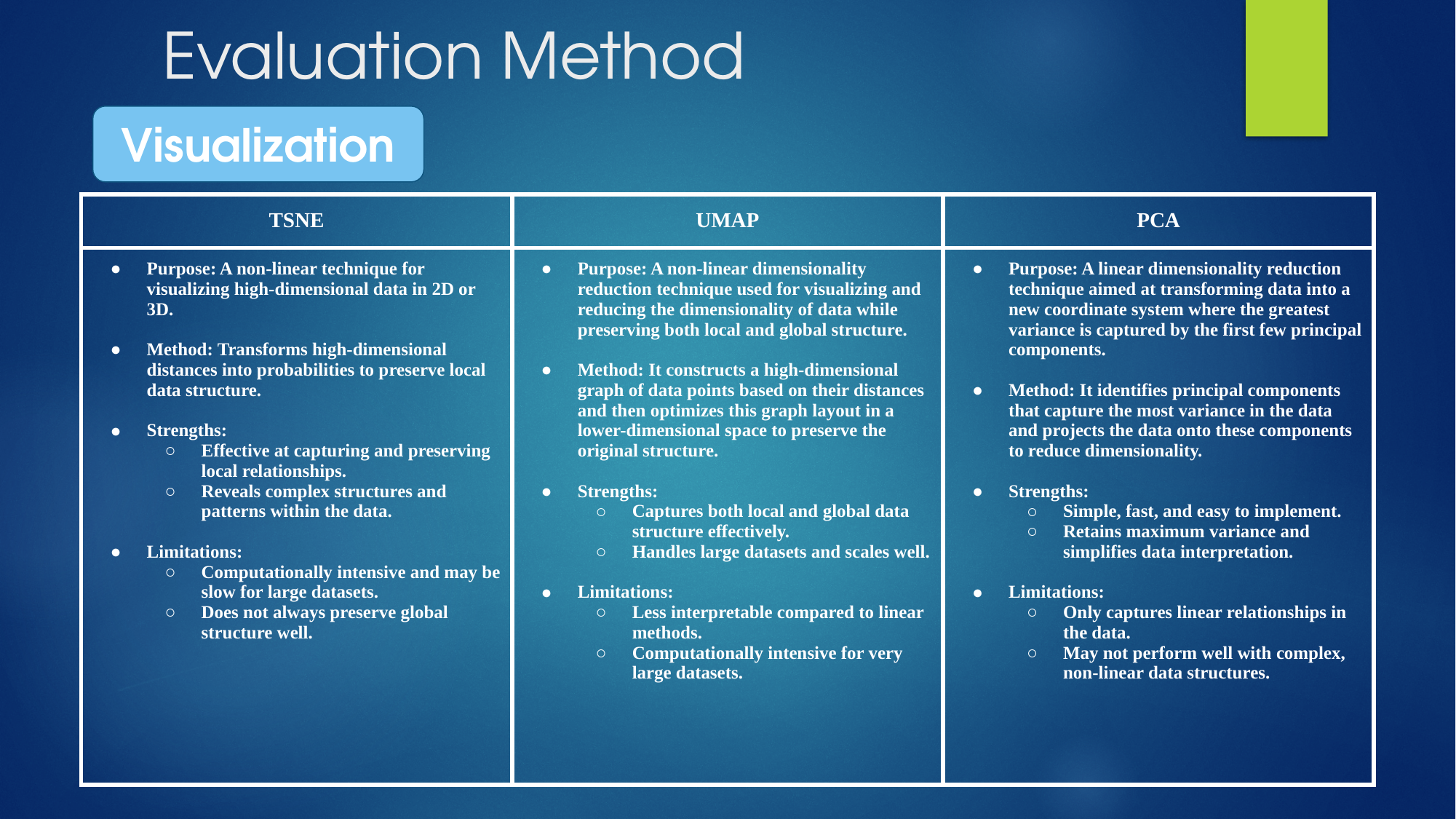

# Evaluation Method
Visualization
| TSNE | UMAP | PCA |
| --- | --- | --- |
| Purpose: A non-linear technique for visualizing high-dimensional data in 2D or 3D. Method: Transforms high-dimensional distances into probabilities to preserve local data structure. Strengths: Effective at capturing and preserving local relationships. Reveals complex structures and patterns within the data. Limitations: Computationally intensive and may be slow for large datasets. Does not always preserve global structure well. | Purpose: A non-linear dimensionality reduction technique used for visualizing and reducing the dimensionality of data while preserving both local and global structure. Method: It constructs a high-dimensional graph of data points based on their distances and then optimizes this graph layout in a lower-dimensional space to preserve the original structure. Strengths: Captures both local and global data structure effectively. Handles large datasets and scales well. Limitations: Less interpretable compared to linear methods. Computationally intensive for very large datasets. | Purpose: A linear dimensionality reduction technique aimed at transforming data into a new coordinate system where the greatest variance is captured by the first few principal components. Method: It identifies principal components that capture the most variance in the data and projects the data onto these components to reduce dimensionality. Strengths: Simple, fast, and easy to implement. Retains maximum variance and simplifies data interpretation. Limitations: Only captures linear relationships in the data. May not perform well with complex, non-linear data structures. |